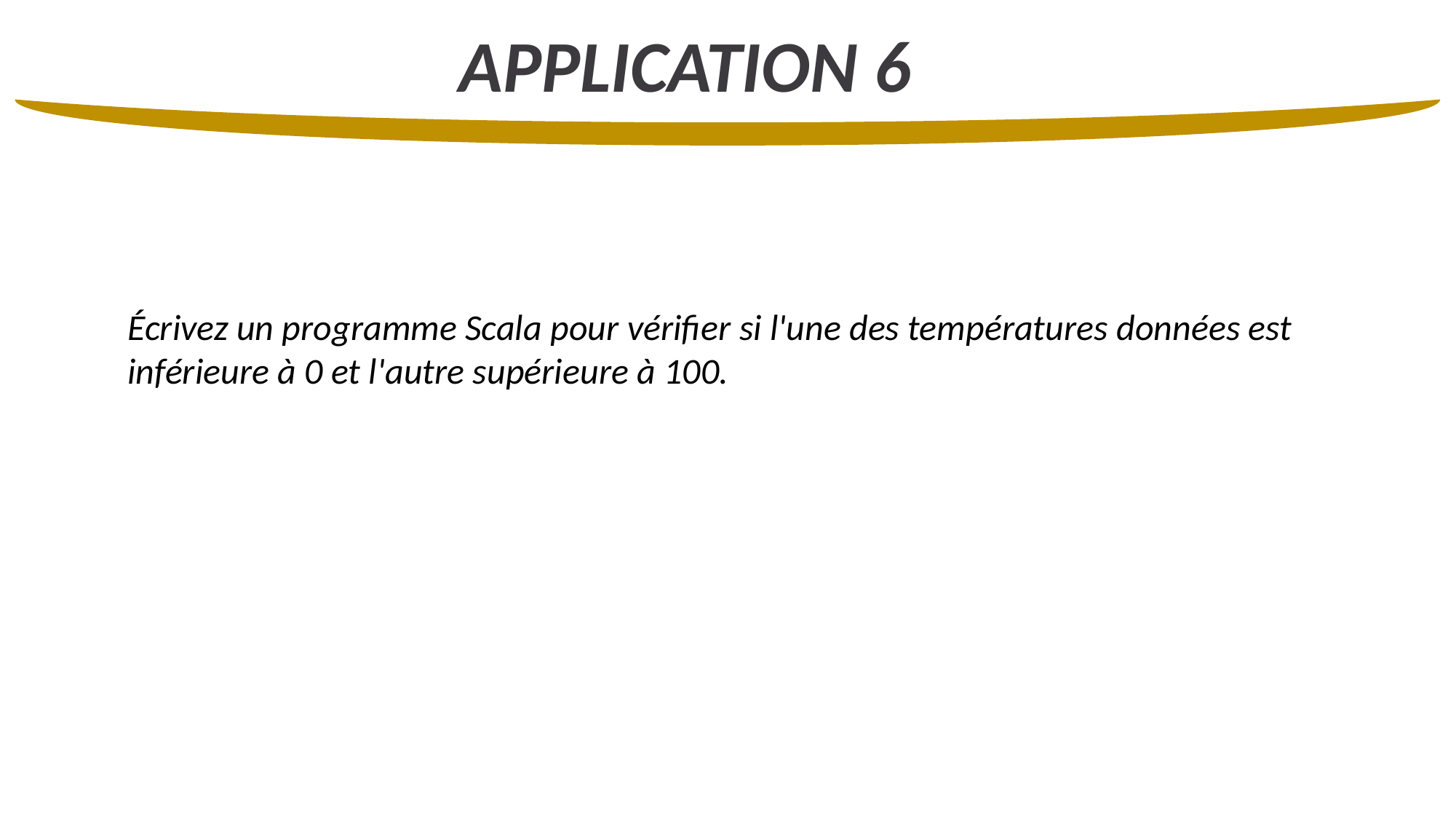

APPLICATION 6
Écrivez un programme Scala pour vérifier si l'une des températures données est inférieure à 0 et l'autre supérieure à 100.